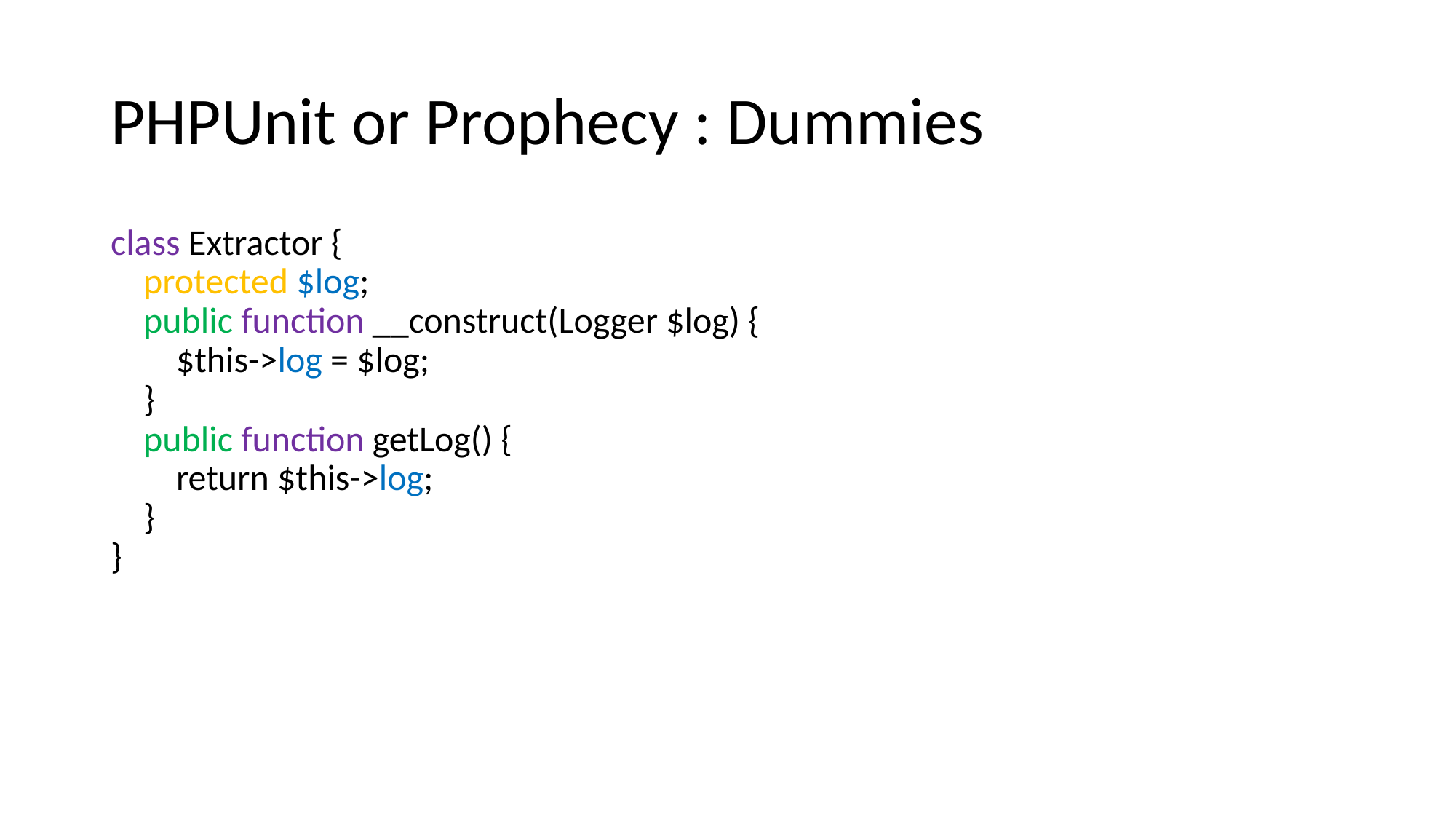

PHPUnit or Prophecy : Dummies
class Extractor {
    protected $log;
    public function __construct(Logger $log) {
        $this->log = $log;
    }
    public function getLog() {
        return $this->log;
    }
}